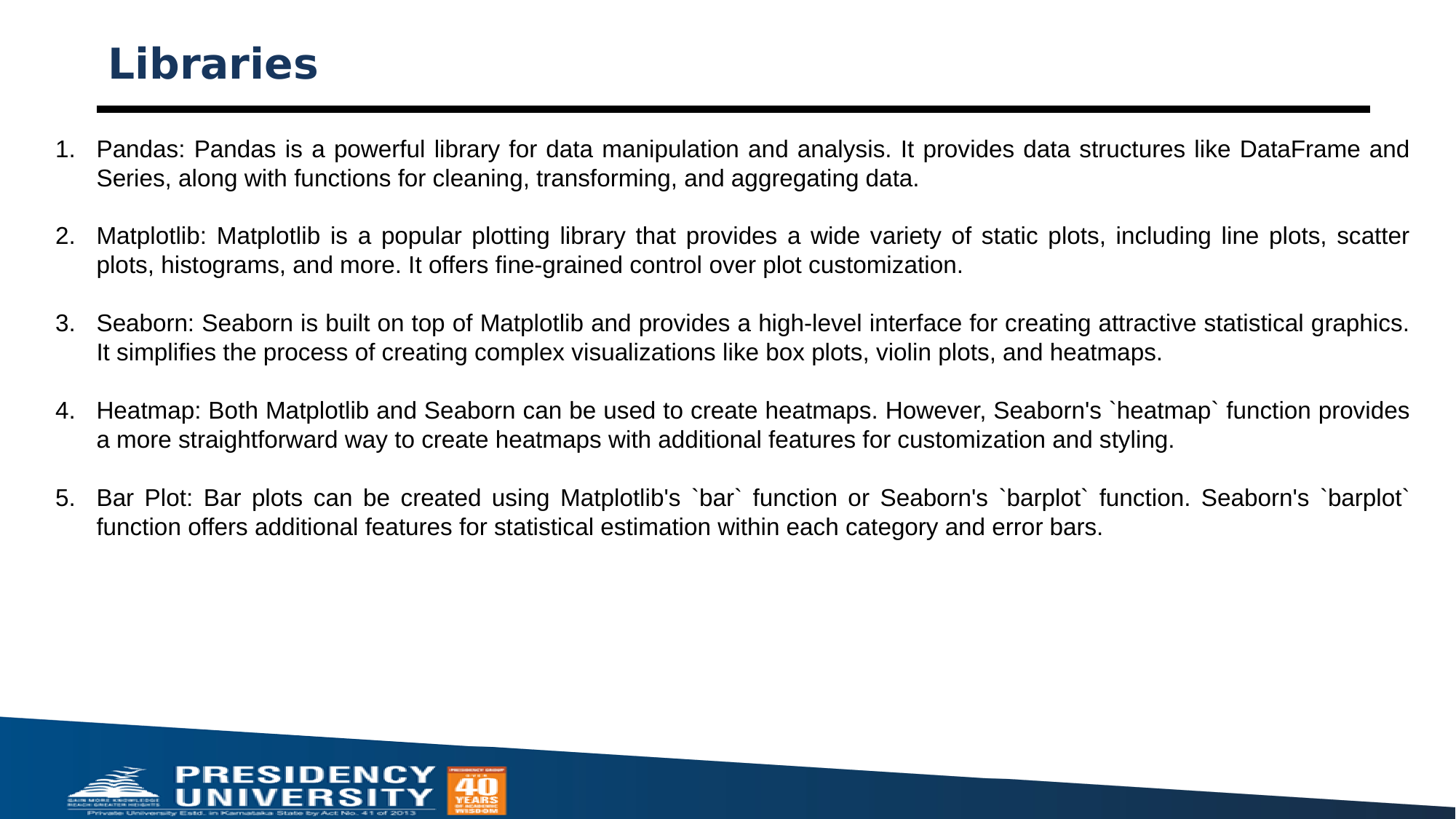

# Libraries
Pandas: Pandas is a powerful library for data manipulation and analysis. It provides data structures like DataFrame and Series, along with functions for cleaning, transforming, and aggregating data.

Matplotlib: Matplotlib is a popular plotting library that provides a wide variety of static plots, including line plots, scatter plots, histograms, and more. It offers fine-grained control over plot customization.

Seaborn: Seaborn is built on top of Matplotlib and provides a high-level interface for creating attractive statistical graphics. It simplifies the process of creating complex visualizations like box plots, violin plots, and heatmaps.

Heatmap: Both Matplotlib and Seaborn can be used to create heatmaps. However, Seaborn's `heatmap` function provides a more straightforward way to create heatmaps with additional features for customization and styling.

Bar Plot: Bar plots can be created using Matplotlib's `bar` function or Seaborn's `barplot` function. Seaborn's `barplot` function offers additional features for statistical estimation within each category and error bars.